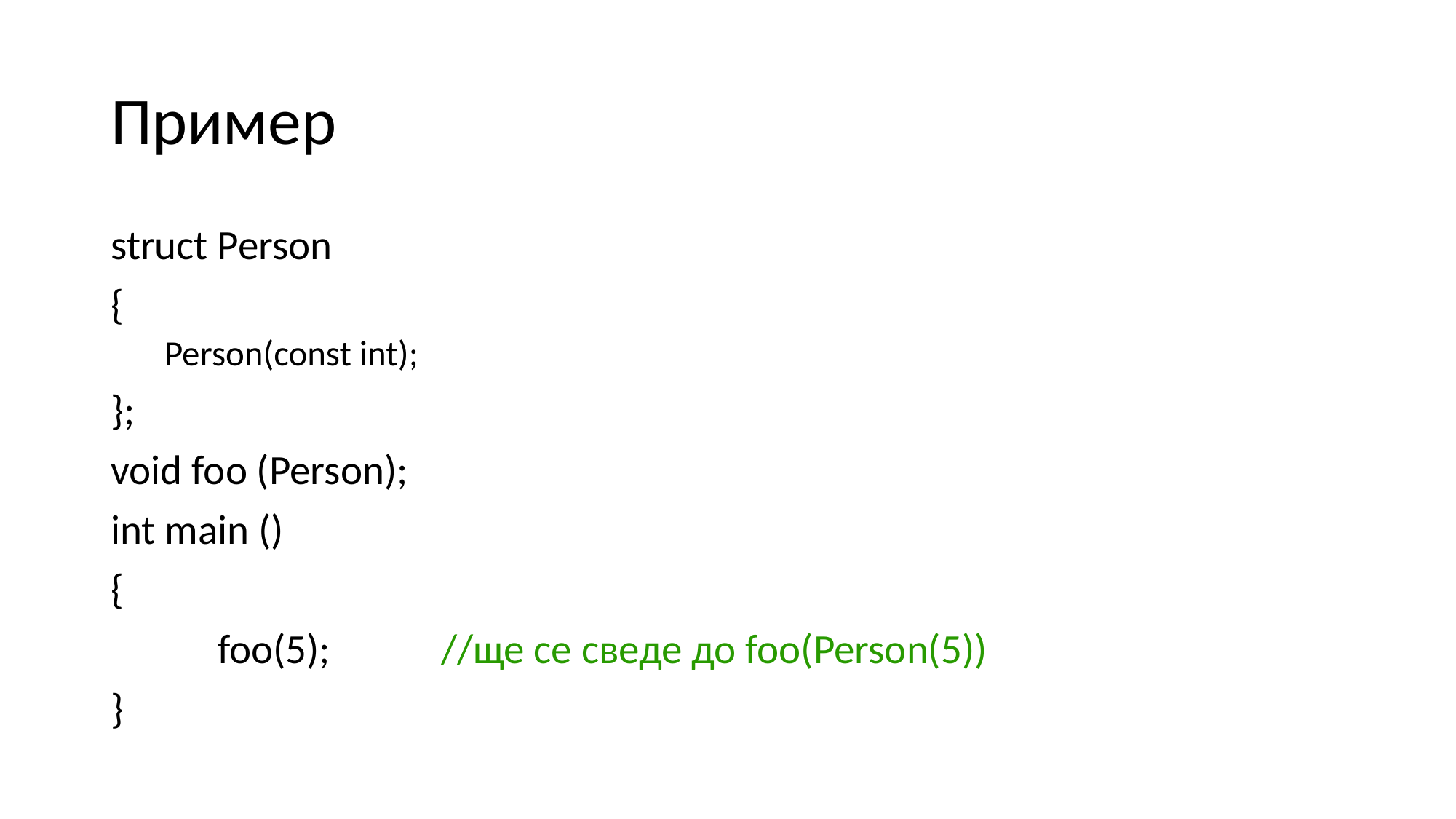

# Пример
struct Person
{
Person(const int);
};
void foo (Person);
int main ()
{
	foo(5);	 //ще се сведе до foo(Person(5))
}